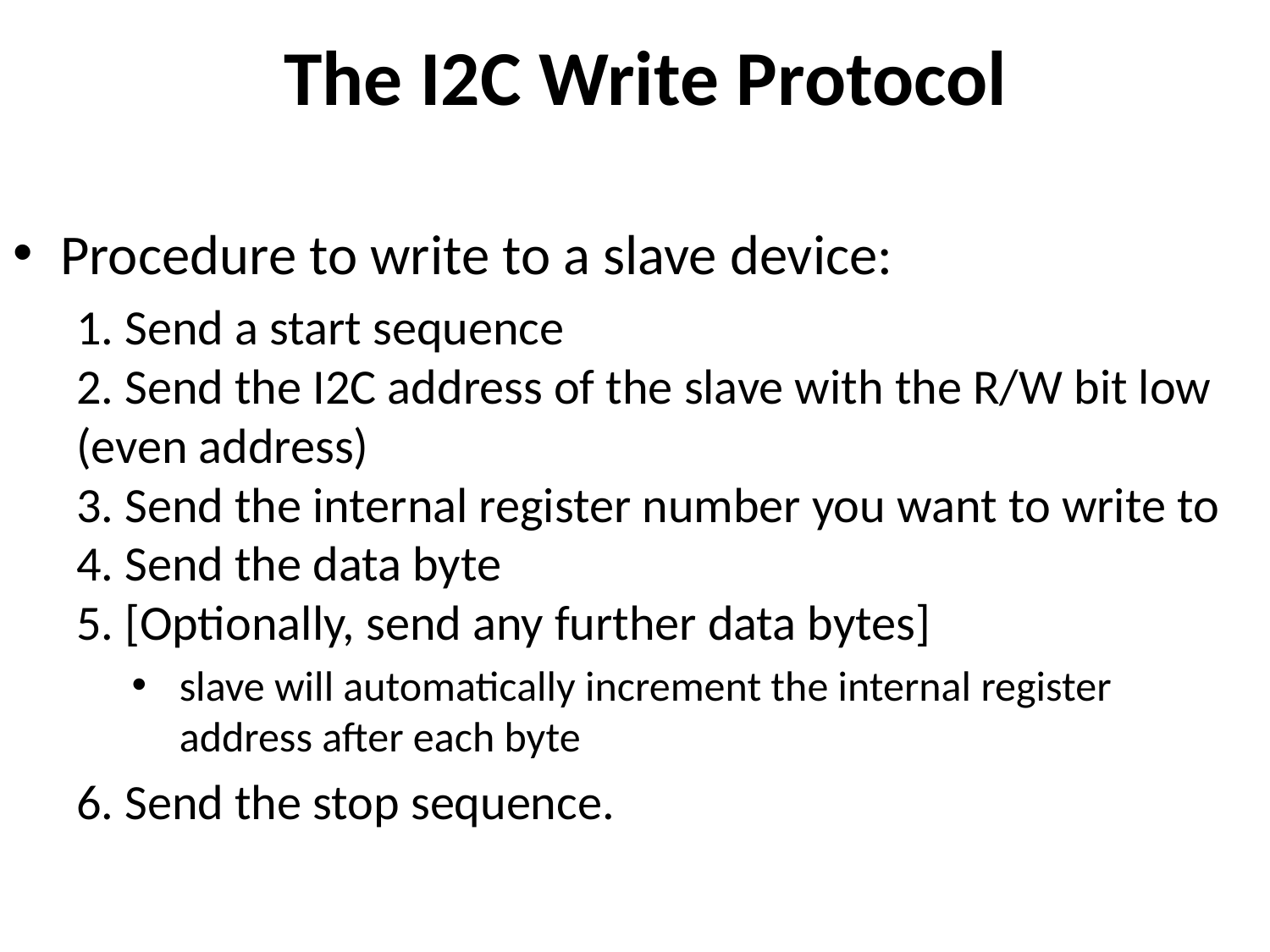

# The I2C Write Protocol
Procedure to write to a slave device:
1. Send a start sequence
2. Send the I2C address of the slave with the R/W bit low (even address)
3. Send the internal register number you want to write to
4. Send the data byte
5. [Optionally, send any further data bytes]
slave will automatically increment the internal register address after each byte
6. Send the stop sequence.